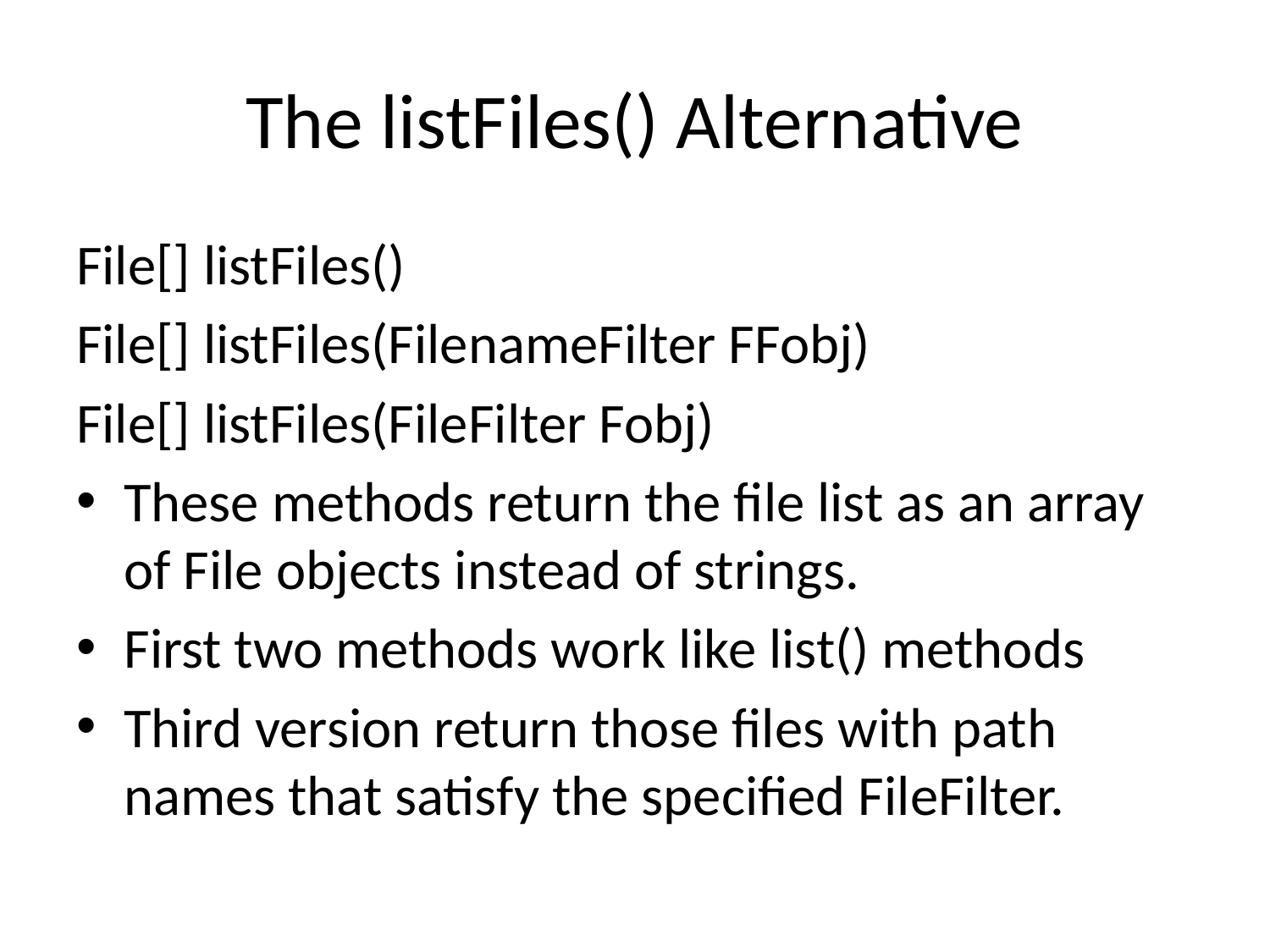

# The listFiles() Alternative
File[] listFiles()
File[] listFiles(FilenameFilter FFobj)
File[] listFiles(FileFilter Fobj)
These methods return the file list as an array of File objects instead of strings.
First two methods work like list() methods
Third version return those files with path names that satisfy the specified FileFilter.